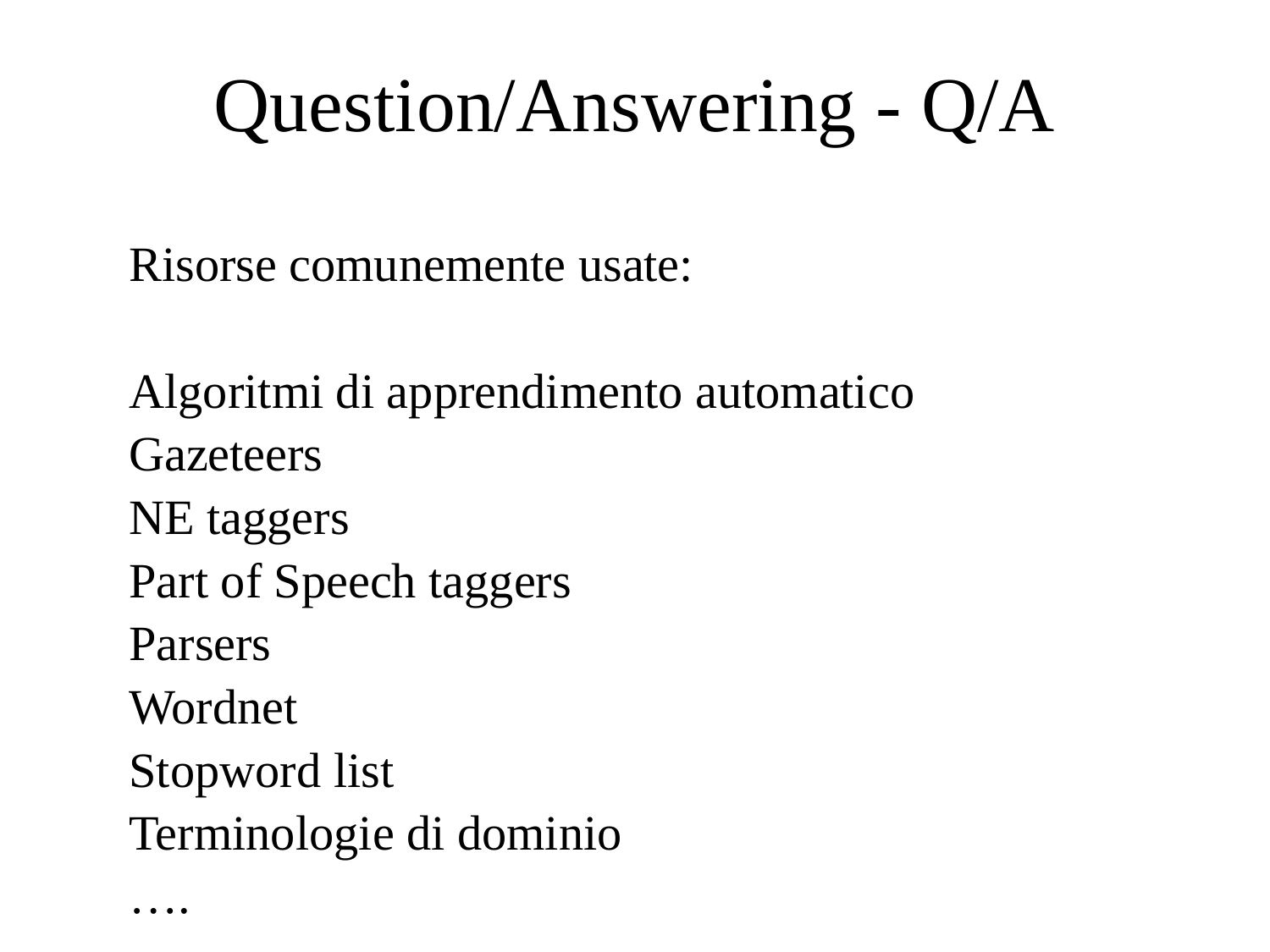

# Question/Answering - Q/A
Risorse comunemente usate:

Algoritmi di apprendimento automatico
Gazeteers
NE taggers
Part of Speech taggers
Parsers
Wordnet
Stopword list
Terminologie di dominio
….